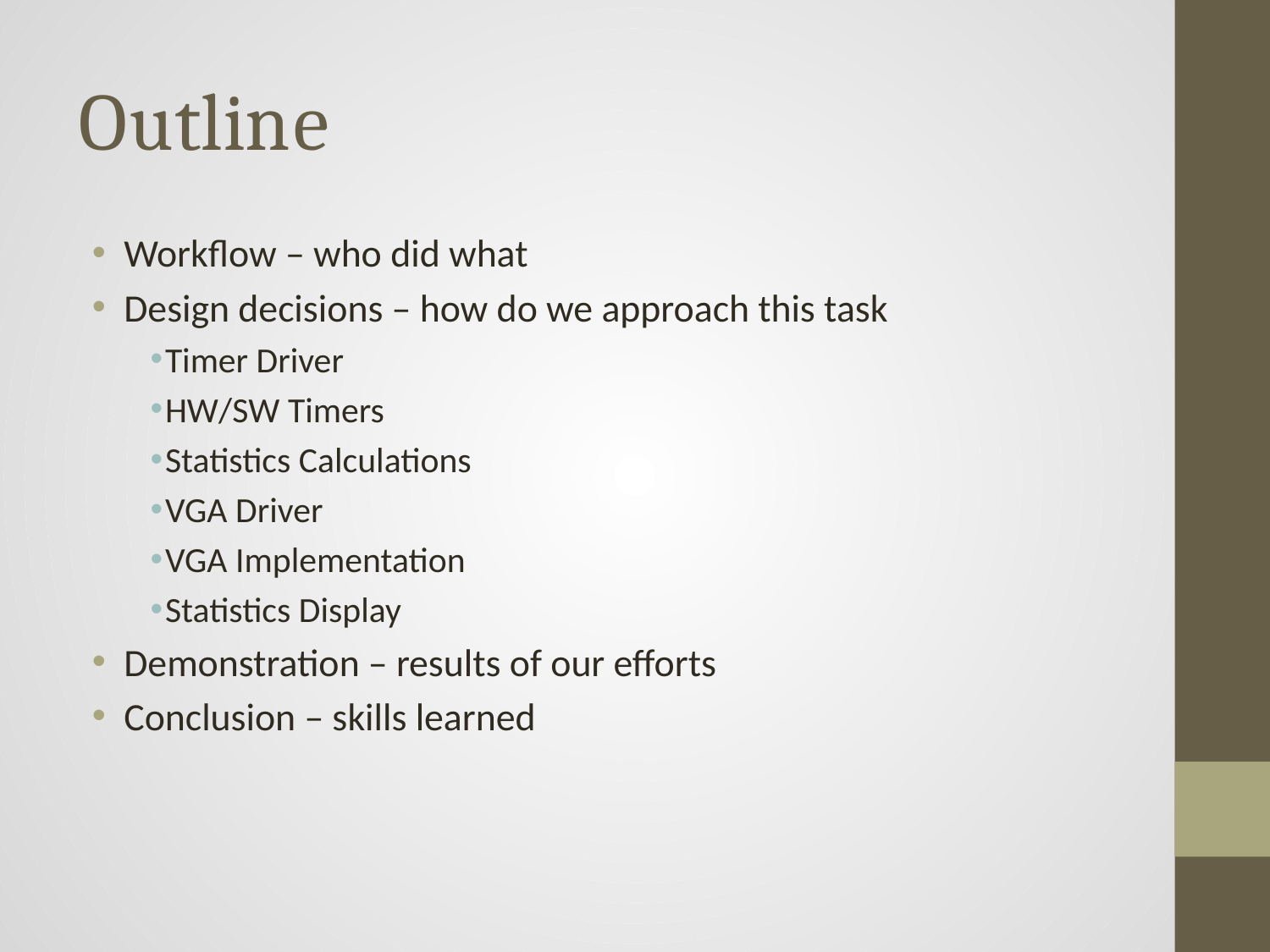

# Outline
Workflow – who did what
Design decisions – how do we approach this task
Timer Driver
HW/SW Timers
Statistics Calculations
VGA Driver
VGA Implementation
Statistics Display
Demonstration – results of our efforts
Conclusion – skills learned